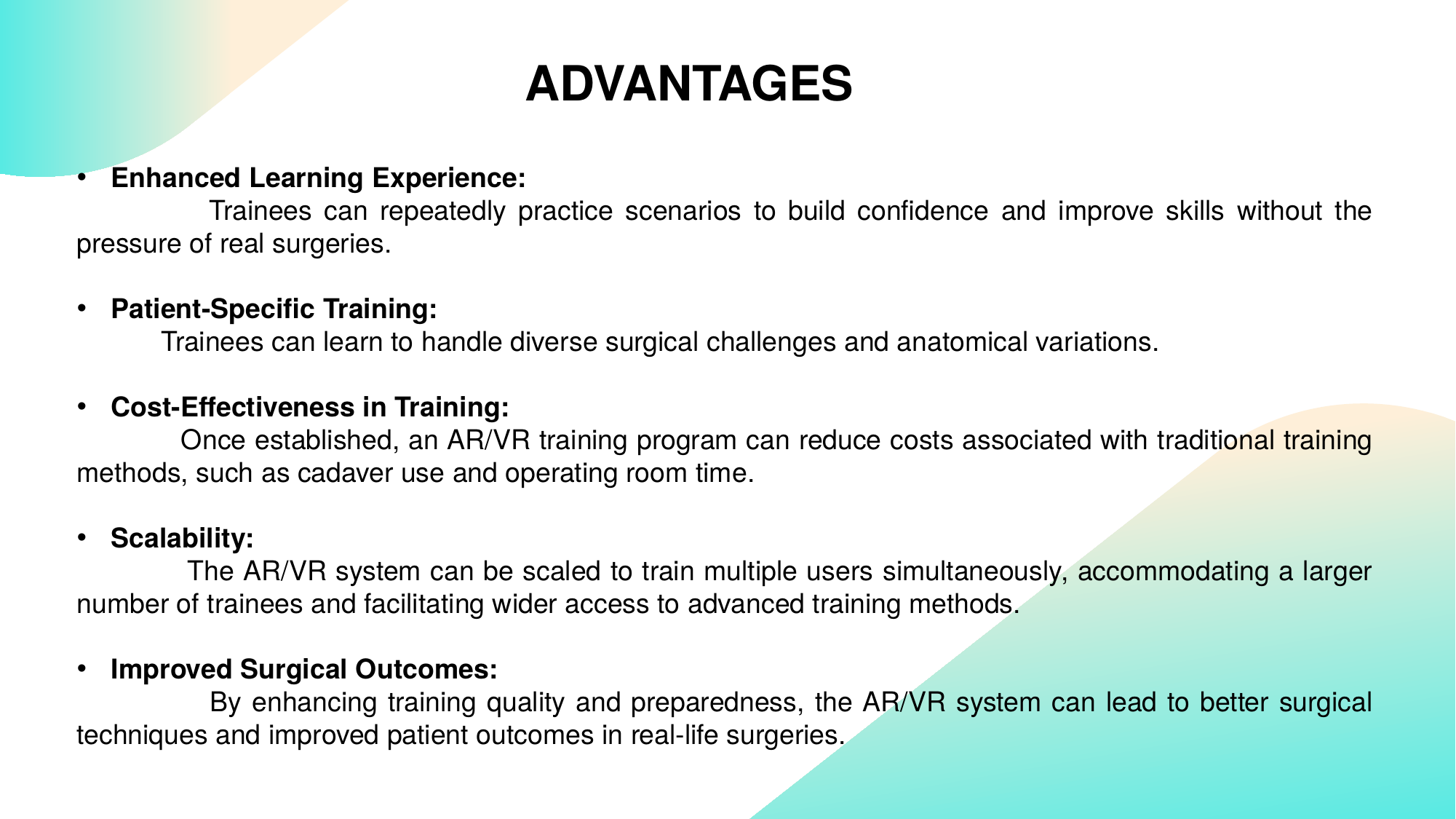

ADVANTAGES
Enhanced Learning Experience:
           Trainees can repeatedly practice scenarios to build confidence and improve skills without the pressure of real surgeries.

Patient-Specific Training:
           Trainees can learn to handle diverse surgical challenges and anatomical variations.

Cost-Effectiveness in Training:
            Once established, an AR/VR training program can reduce costs associated with traditional training methods, such as cadaver use and operating room time.

Scalability:
            The AR/VR system can be scaled to train multiple users simultaneously, accommodating a larger number of trainees and facilitating wider access to advanced training methods.

Improved Surgical Outcomes:
             By enhancing training quality and preparedness, the AR/VR system can lead to better surgical techniques and improved patient outcomes in real-life surgeries.